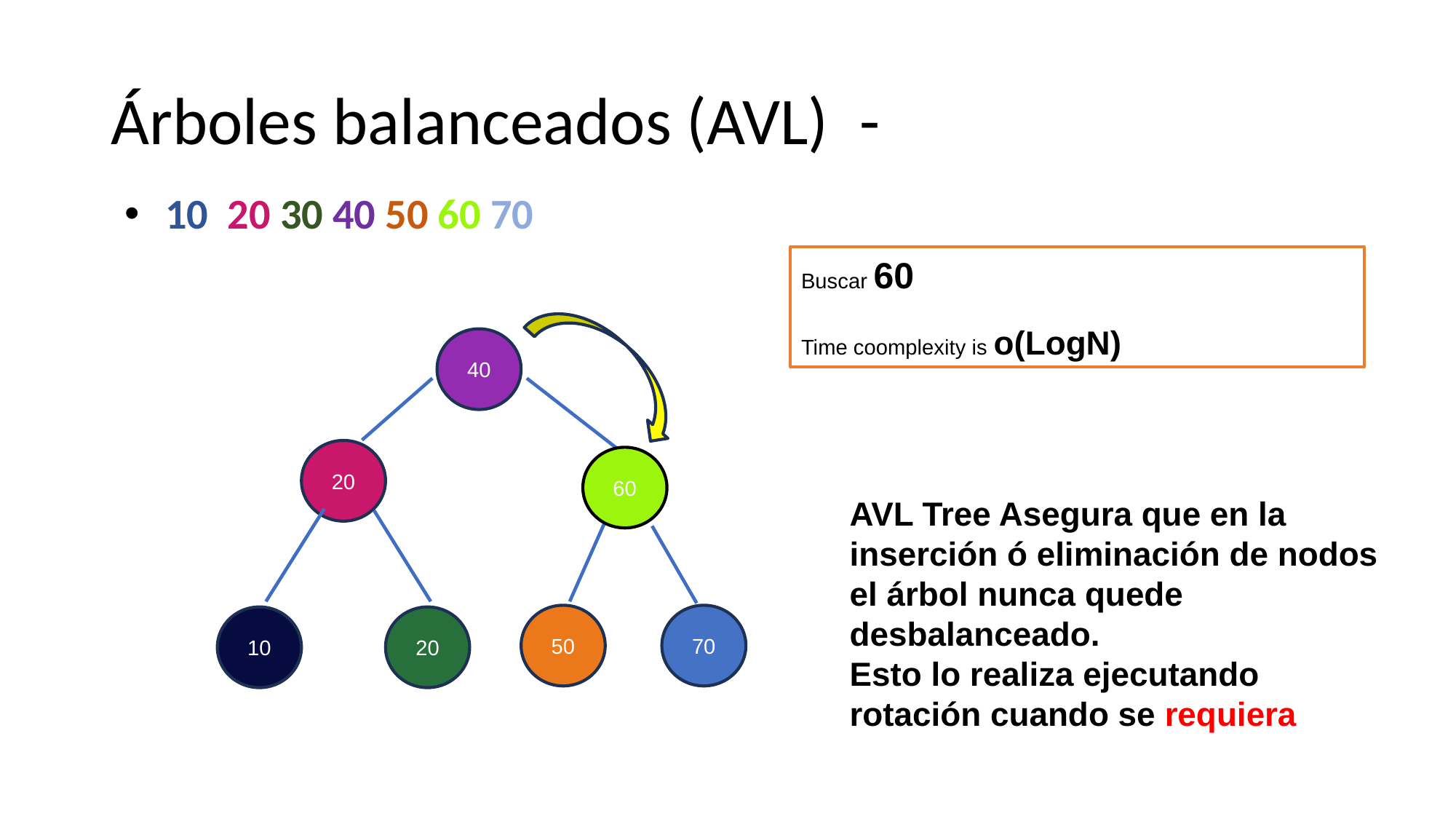

# Árboles balanceados (AVL)  -
10  20 30 40 50 60 70
Buscar 60

Time coomplexity is o(LogN)
40

20
60
AVL Tree Asegura que en la inserción ó eliminación de nodos el árbol nunca quede desbalanceado.
Esto lo realiza ejecutando rotación cuando se requiera
50
70
20
10